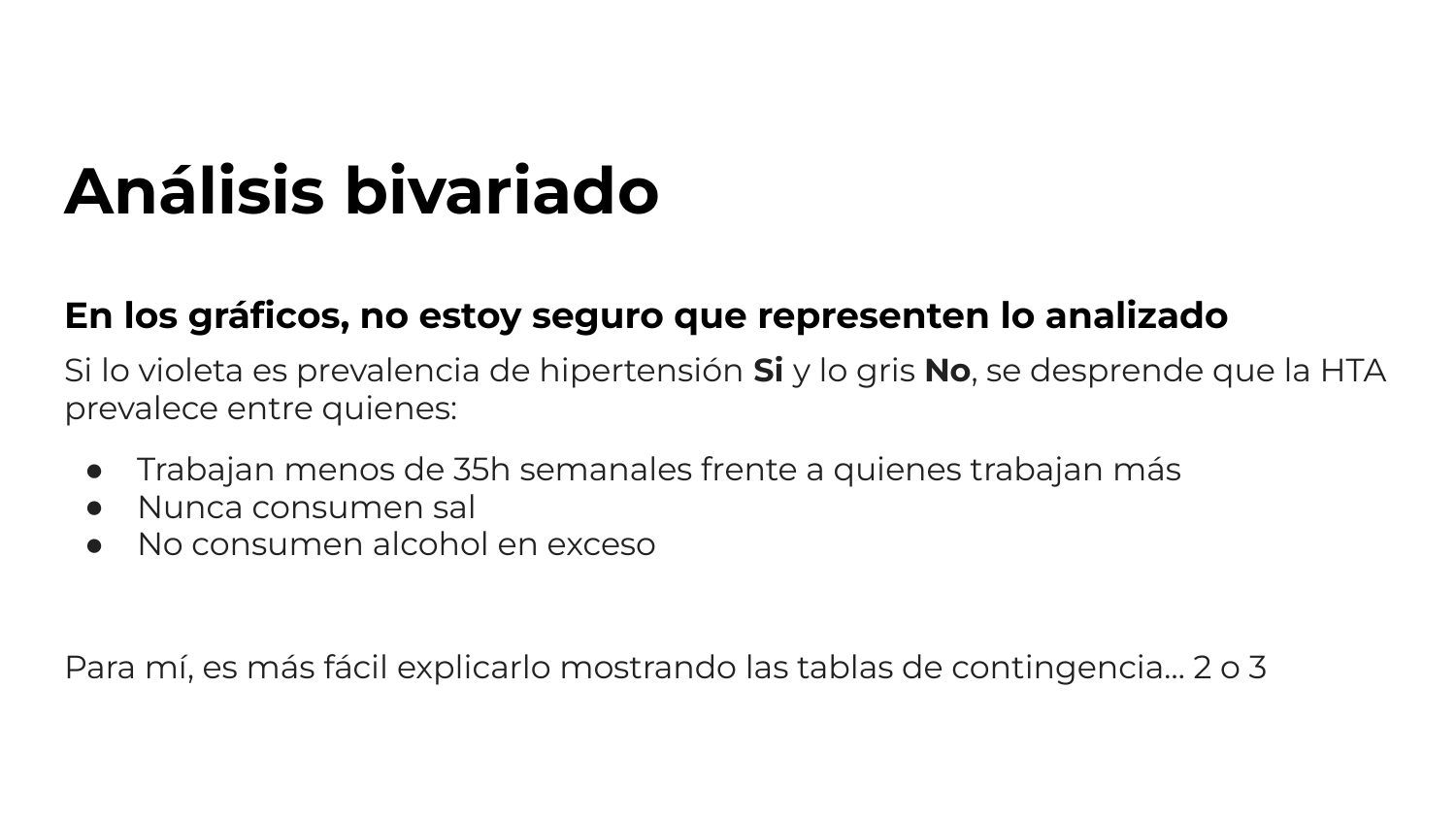

# Análisis bivariado
En los gráficos, no estoy seguro que representen lo analizado
Si lo violeta es prevalencia de hipertensión Si y lo gris No, se desprende que la HTA prevalece entre quienes:
Trabajan menos de 35h semanales frente a quienes trabajan más
Nunca consumen sal
No consumen alcohol en exceso

Para mí, es más fácil explicarlo mostrando las tablas de contingencia… 2 o 3